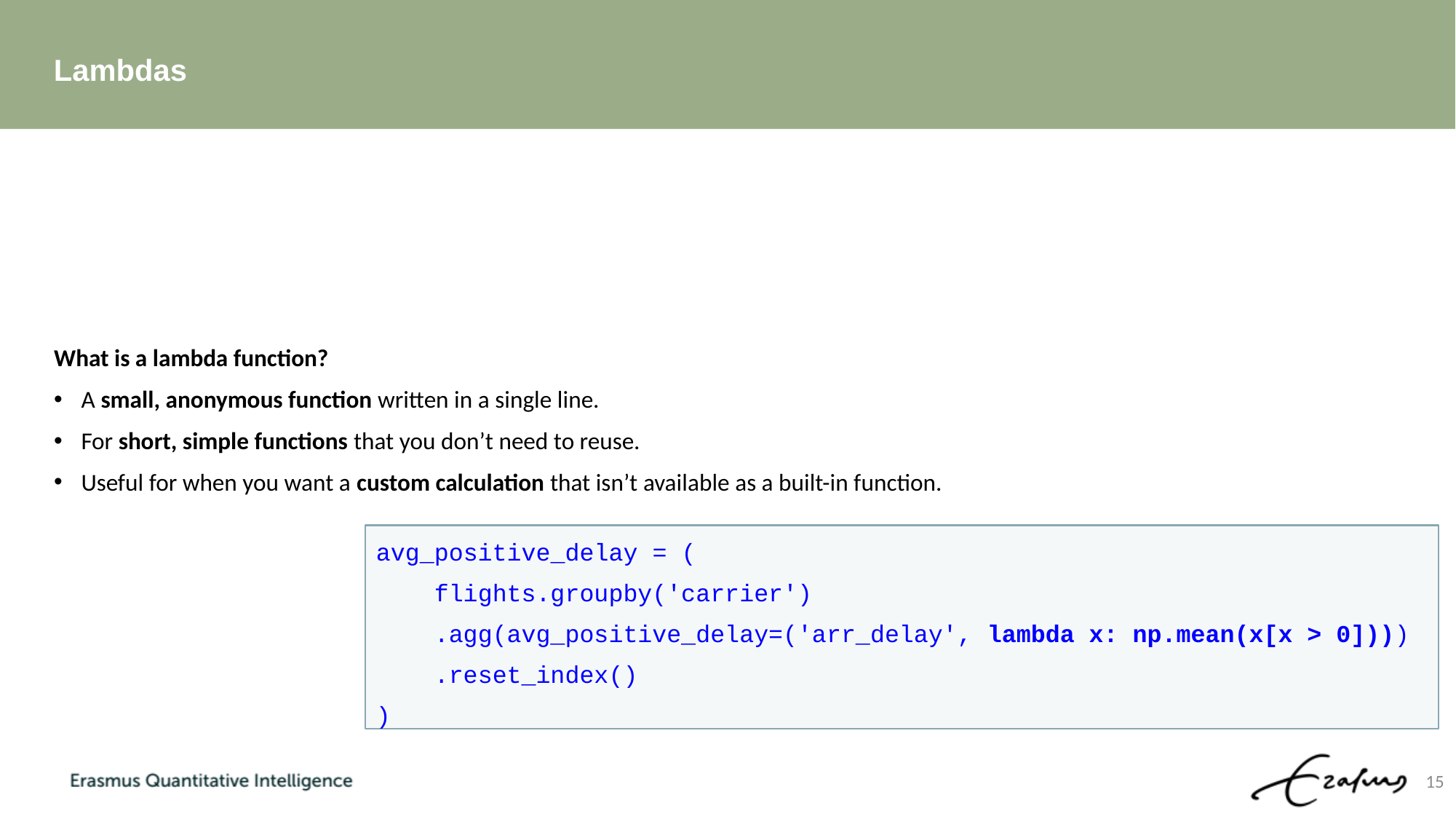

# Lambdas
What is a lambda function?
A small, anonymous function written in a single line.
For short, simple functions that you don’t need to reuse.
Useful for when you want a custom calculation that isn’t available as a built-in function.

avg_positive_delay = (
    flights.groupby('carrier')
    .agg(avg_positive_delay=('arr_delay', lambda x: np.mean(x[x > 0])))
    .reset_index()
)
15